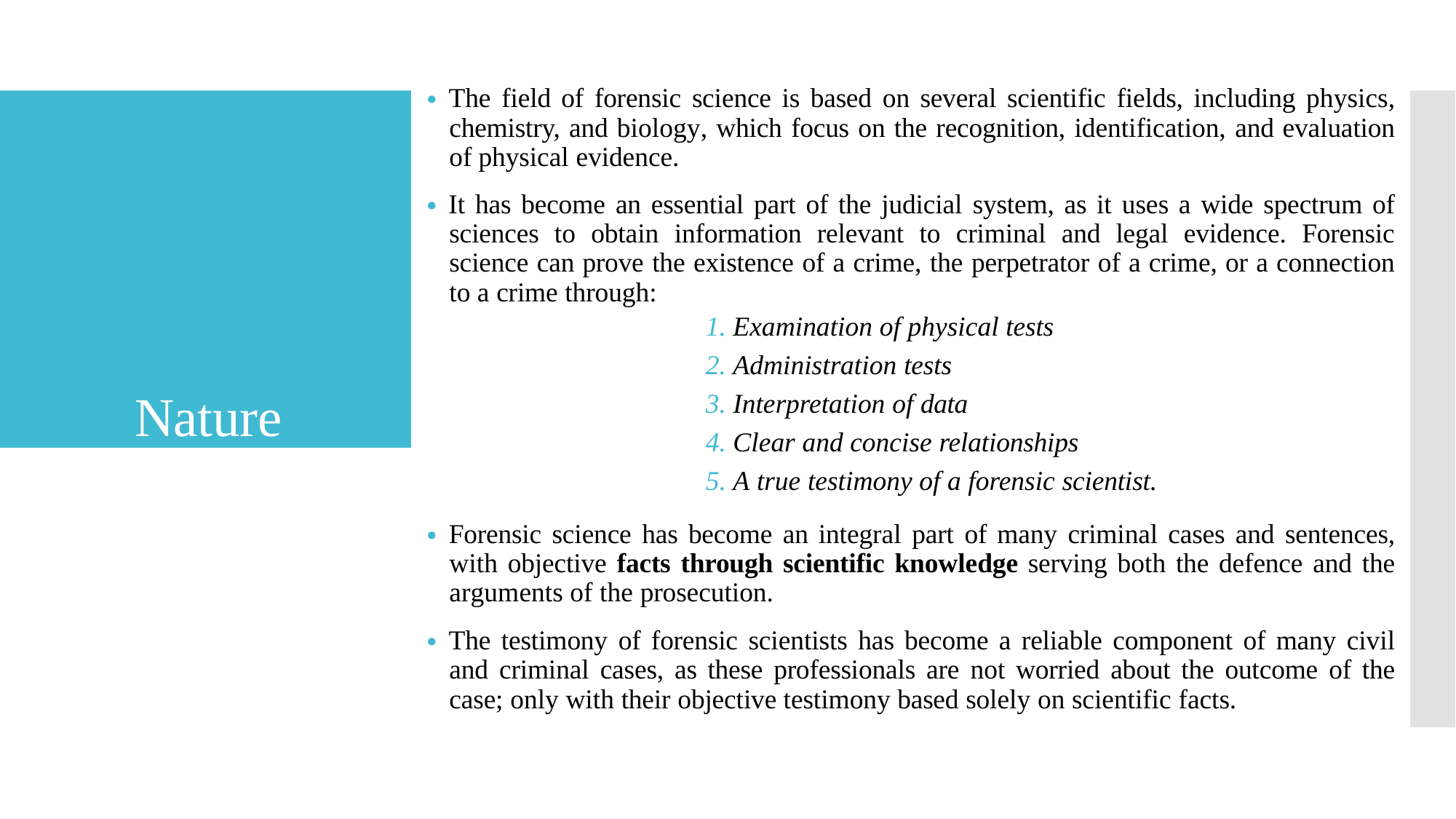

🞄 The field of forensic science is based on several scientific fields, including physics, chemistry, and biology, which focus on the recognition, identification, and evaluation of physical evidence.
🞄 It has become an essential part of the judicial system, as it uses a wide spectrum of sciences to obtain information relevant to criminal and legal evidence. Forensic science can prove the existence of a crime, the perpetrator of a crime, or a connection to a crime through:
Examination of physical tests
Administration tests
Interpretation of data
Clear and concise relationships
A true testimony of a forensic scientist.
🞄 Forensic science has become an integral part of many criminal cases and sentences, with objective facts through scientific knowledge serving both the defence and the arguments of the prosecution.
🞄 The testimony of forensic scientists has become a reliable component of many civil and criminal cases, as these professionals are not worried about the outcome of the case; only with their objective testimony based solely on scientific facts.

Nature